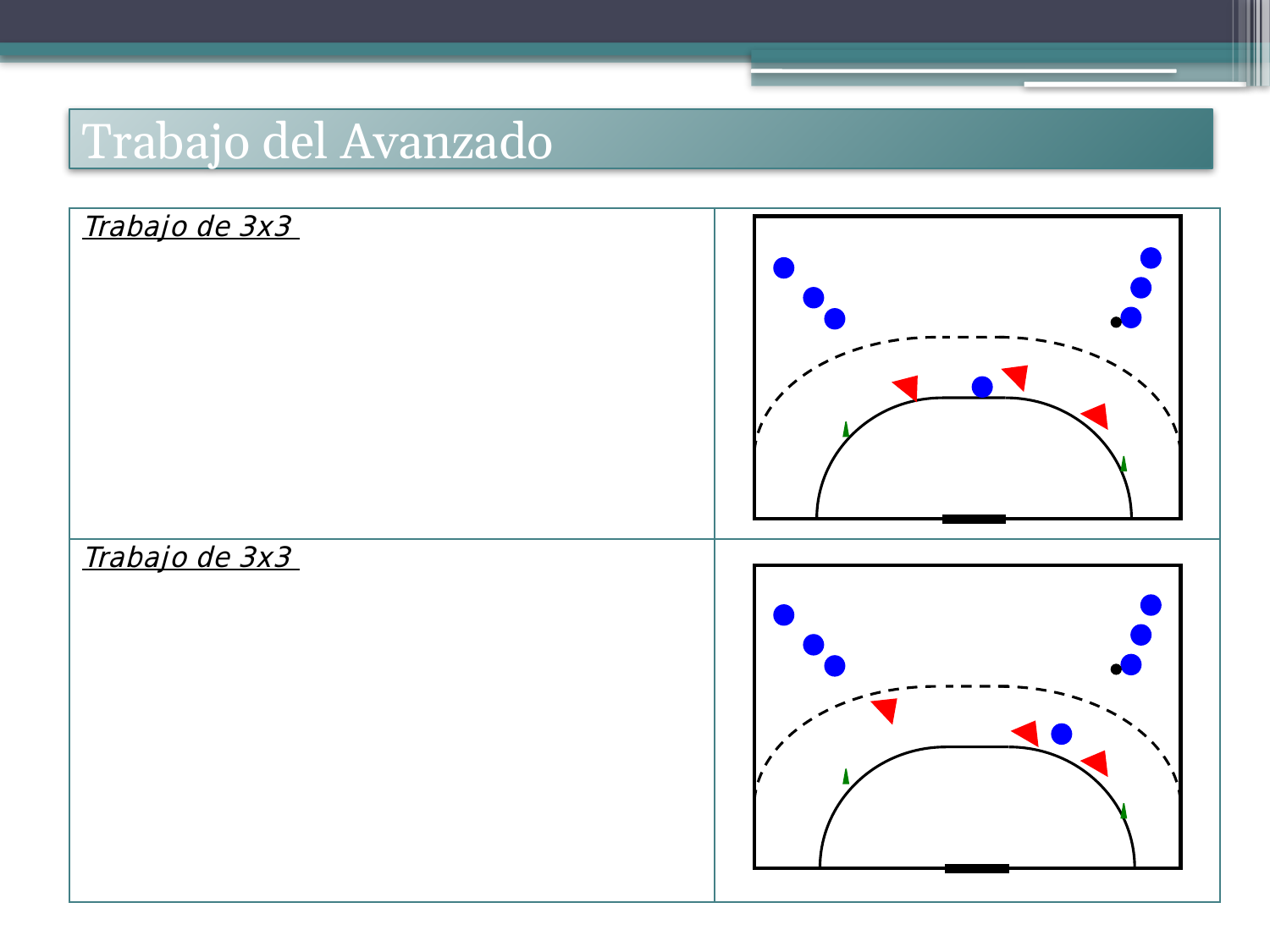

# Trabajo del Avanzado
| Trabajo de 3x3 |  |
| --- | --- |
| Trabajo de 3x3 |  |